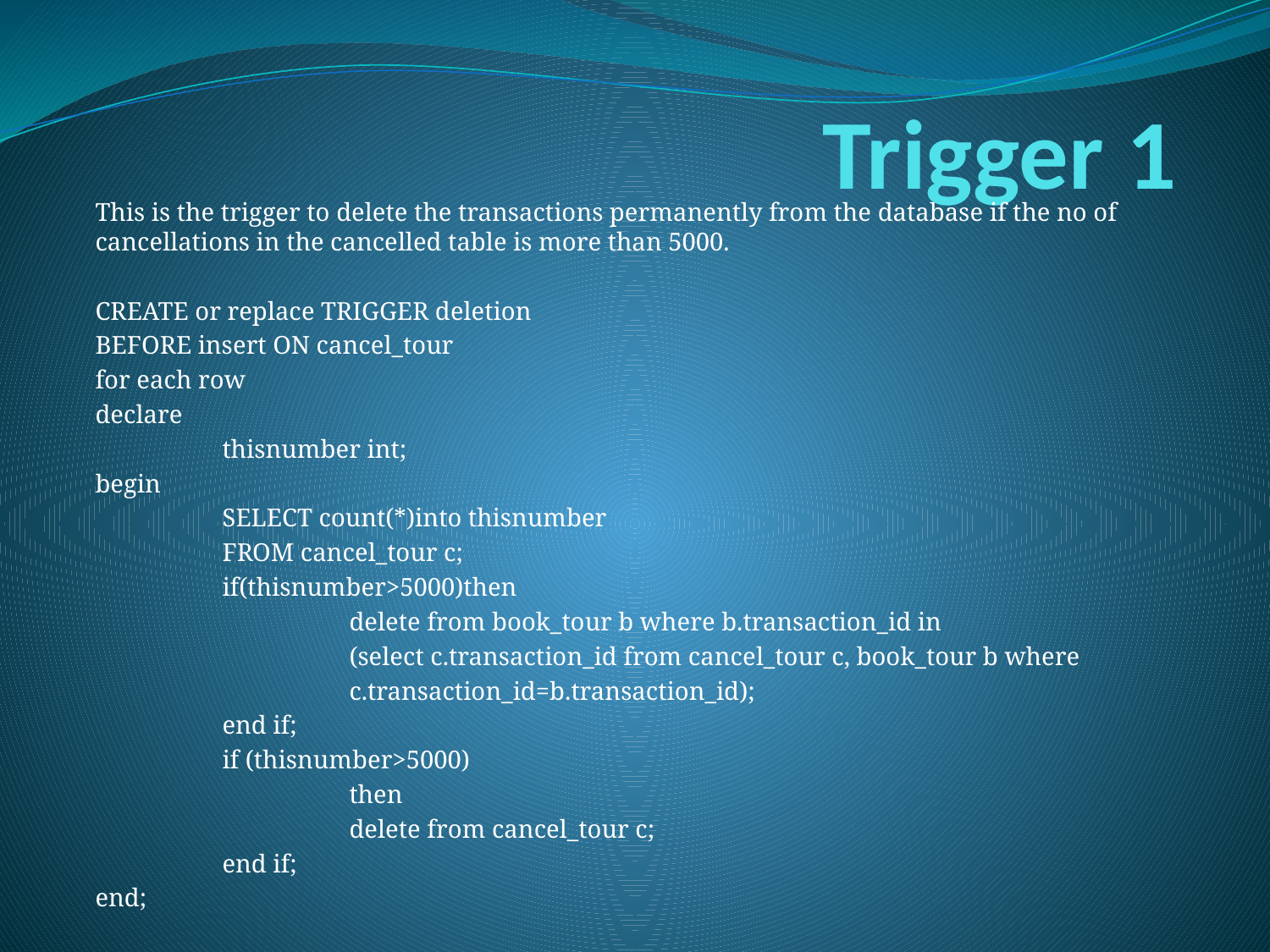

# Trigger 1
This is the trigger to delete the transactions permanently from the database if the no of cancellations in the cancelled table is more than 5000.

CREATE or replace TRIGGER deletion
BEFORE insert ON cancel_tour
for each row
declare
	thisnumber int;
begin
	SELECT count(*)into thisnumber
	FROM cancel_tour c;
	if(thisnumber>5000)then
		delete from book_tour b where b.transaction_id in
		(select c.transaction_id from cancel_tour c, book_tour b where
		c.transaction_id=b.transaction_id);
	end if;
	if (thisnumber>5000)
		then
		delete from cancel_tour c;
	end if;
end;